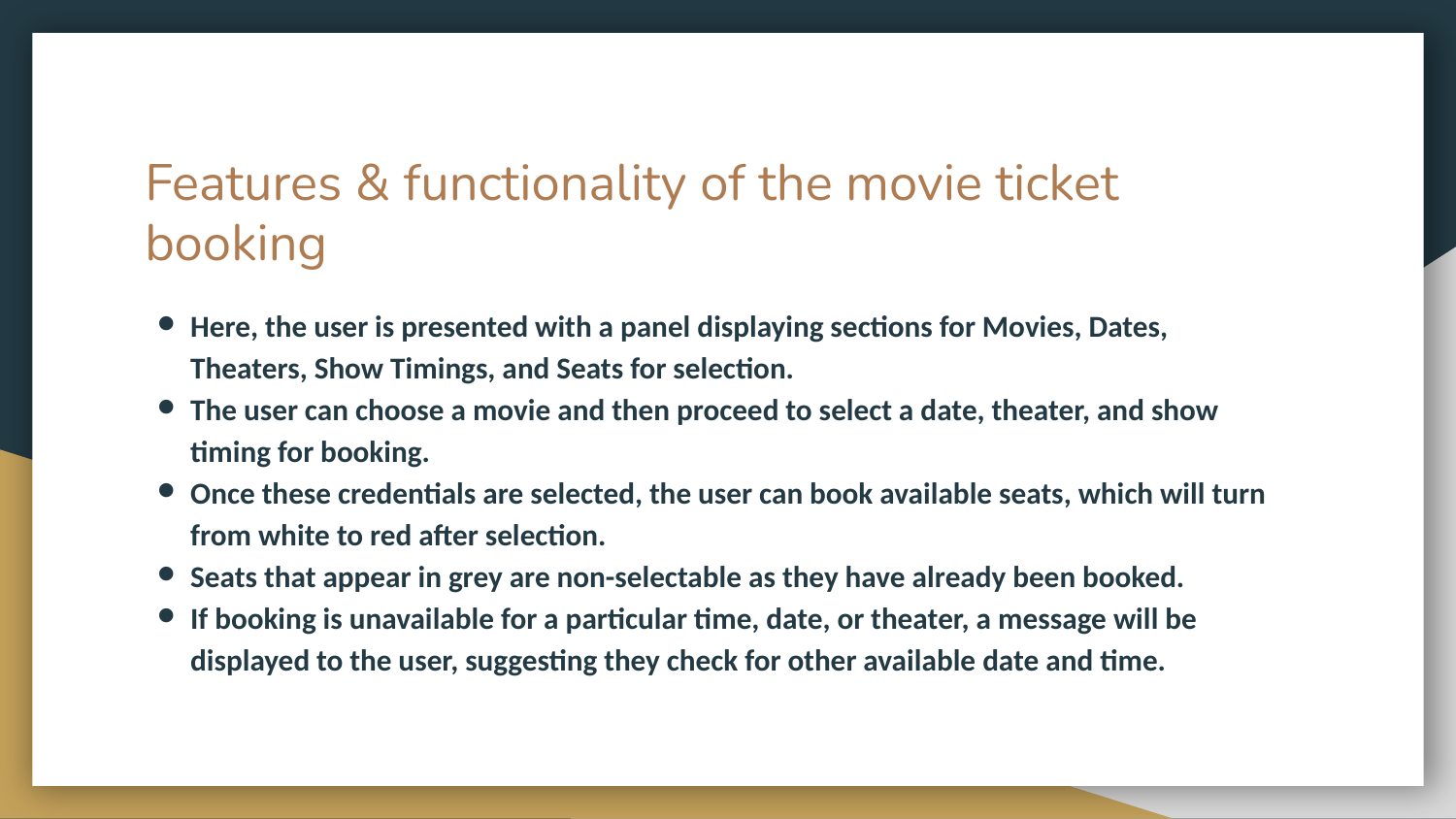

# Features & functionality of the movie ticket booking
Here, the user is presented with a panel displaying sections for Movies, Dates, Theaters, Show Timings, and Seats for selection.
The user can choose a movie and then proceed to select a date, theater, and show timing for booking.
Once these credentials are selected, the user can book available seats, which will turn from white to red after selection.
Seats that appear in grey are non-selectable as they have already been booked.
If booking is unavailable for a particular time, date, or theater, a message will be displayed to the user, suggesting they check for other available date and time.